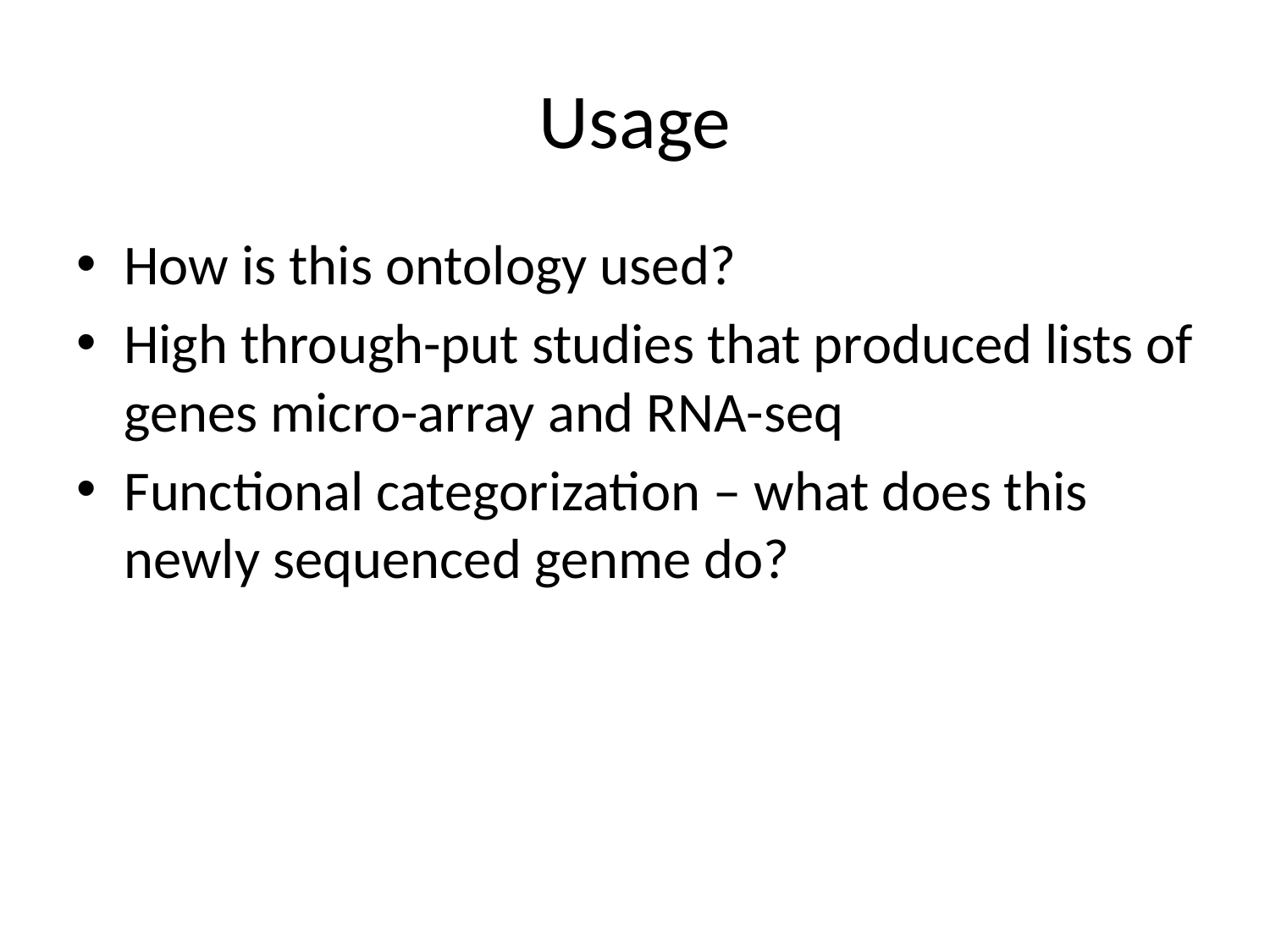

# Usage
How is this ontology used?
High through-put studies that produced lists of genes micro-array and RNA-seq
Functional categorization – what does this newly sequenced genme do?